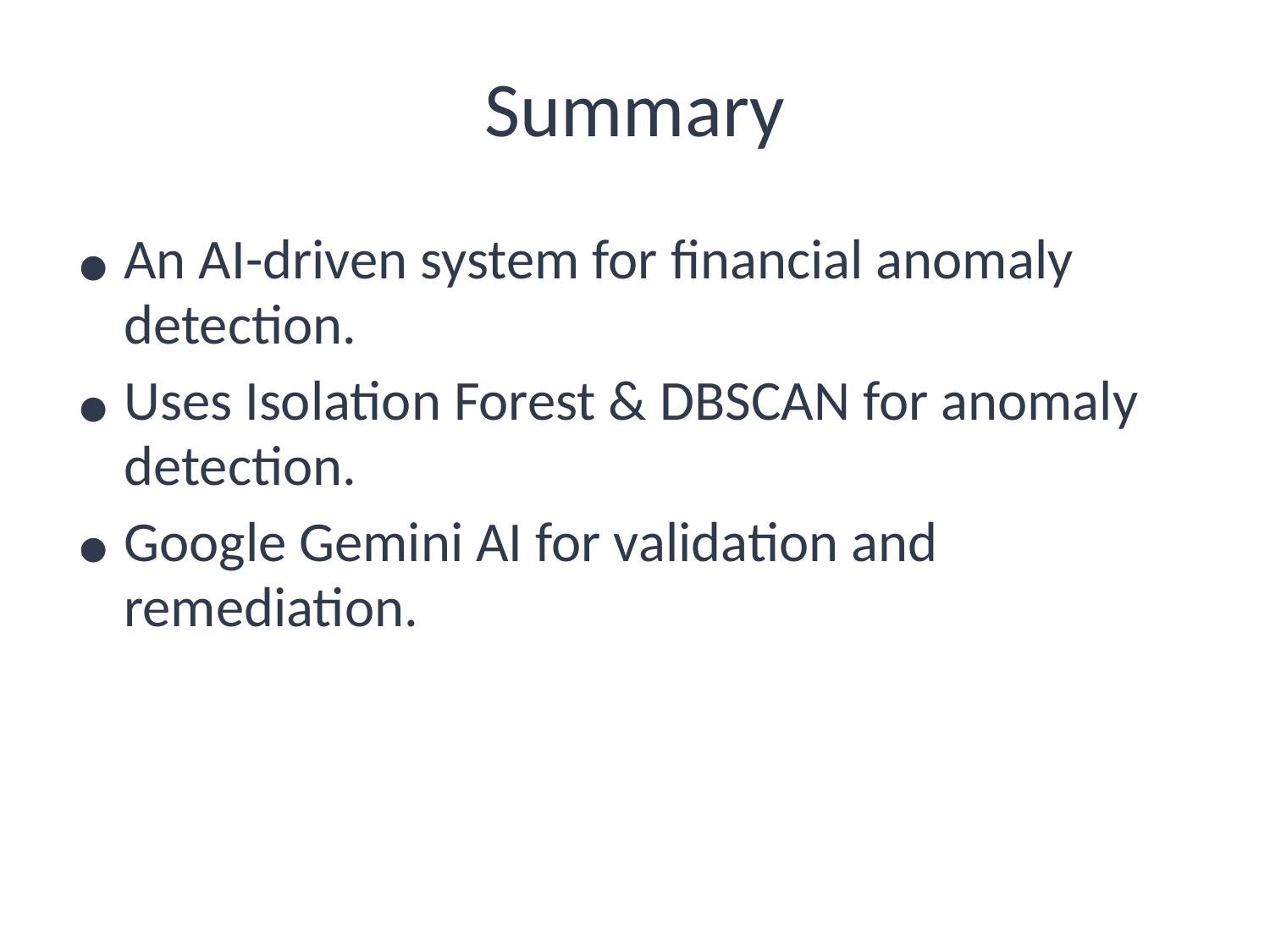

# Summary
An AI-driven system for financial anomaly detection.
Uses Isolation Forest & DBSCAN for anomaly detection.
Google Gemini AI for validation and remediation.